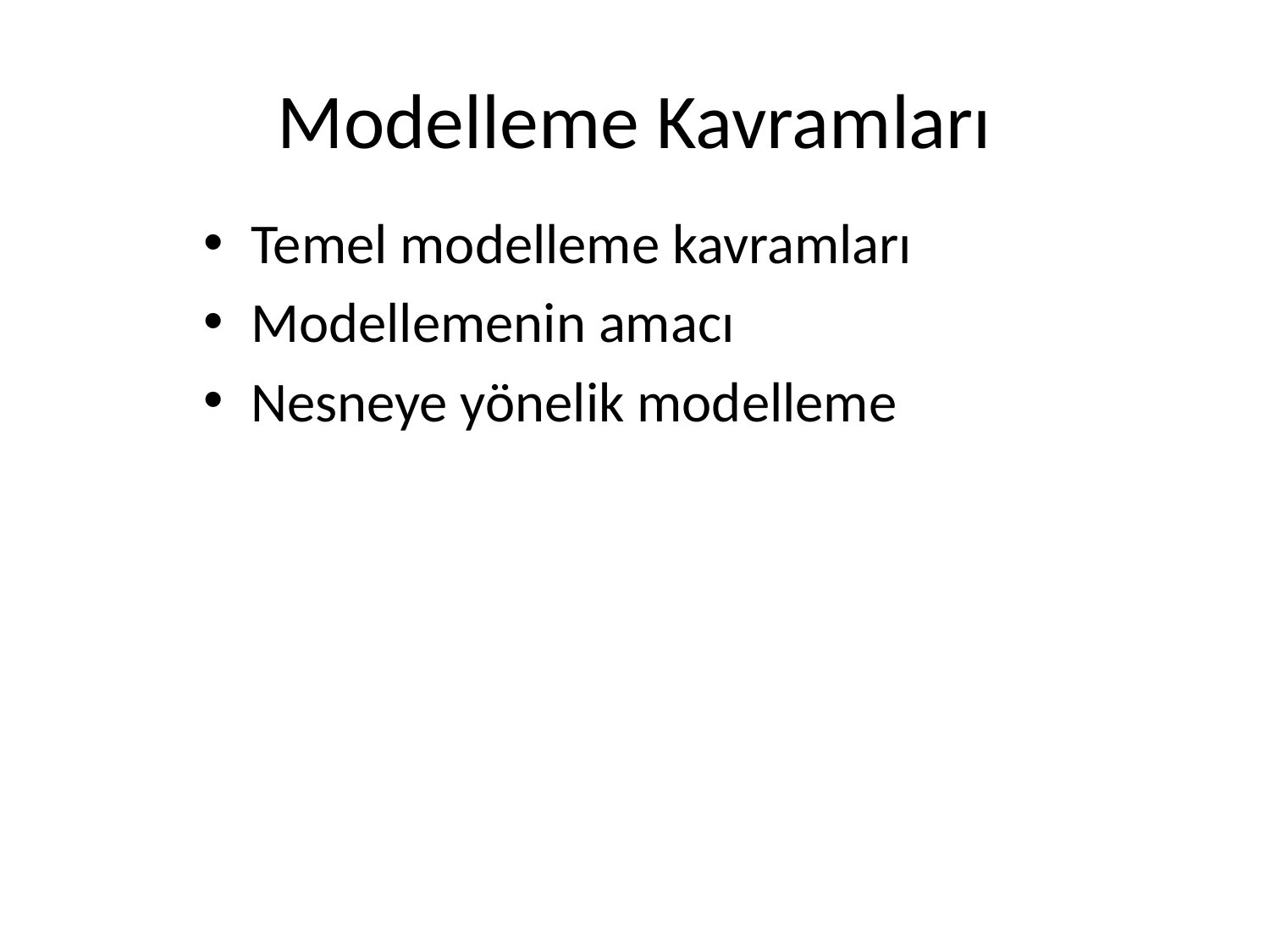

# Modelleme Kavramları
Temel modelleme kavramları
Modellemenin amacı
Nesneye yönelik modelleme